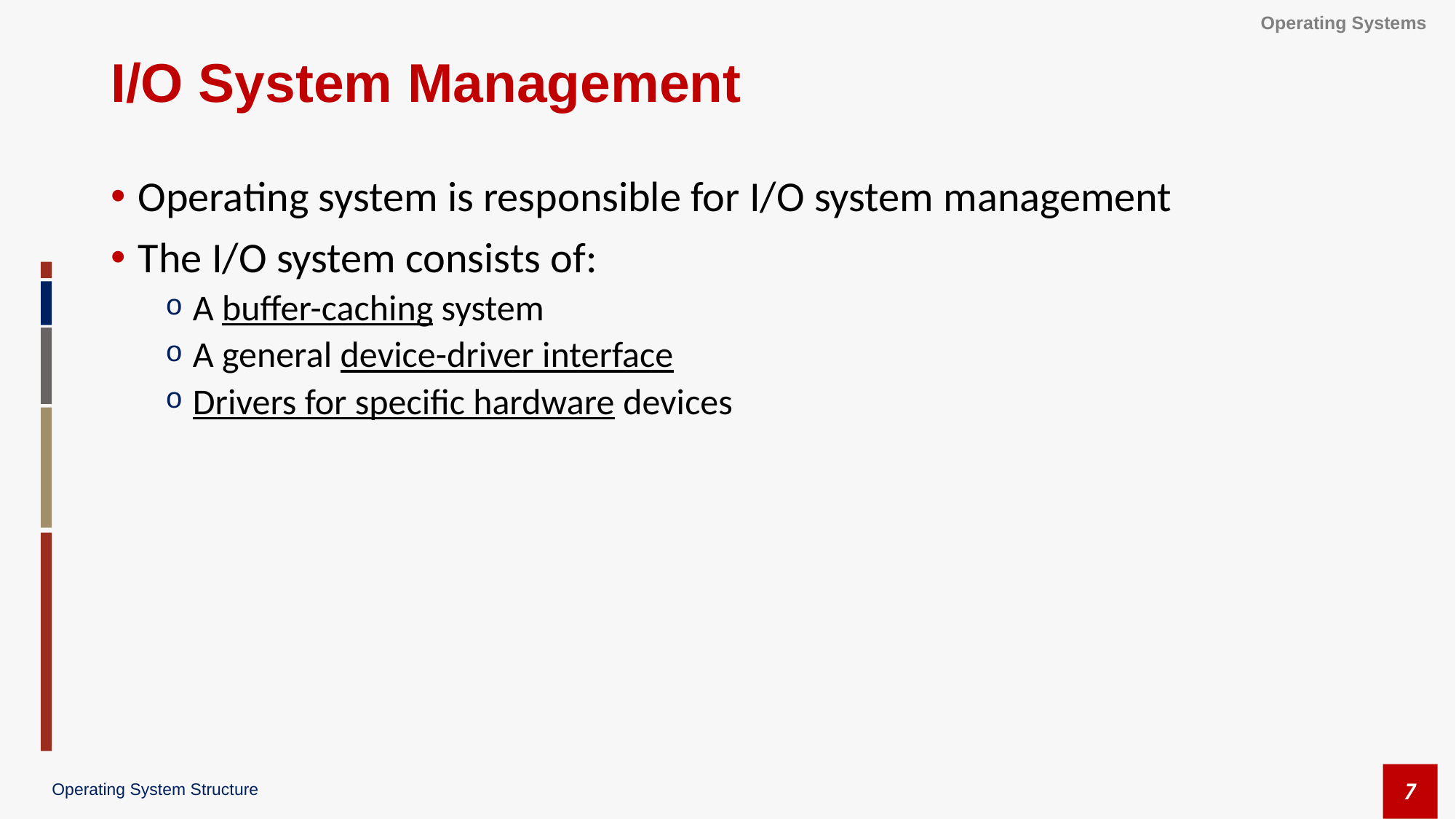

# I/O System Management
Operating system is responsible for I/O system management
The I/O system consists of:
A buffer-caching system
A general device-driver interface
Drivers for specific hardware devices